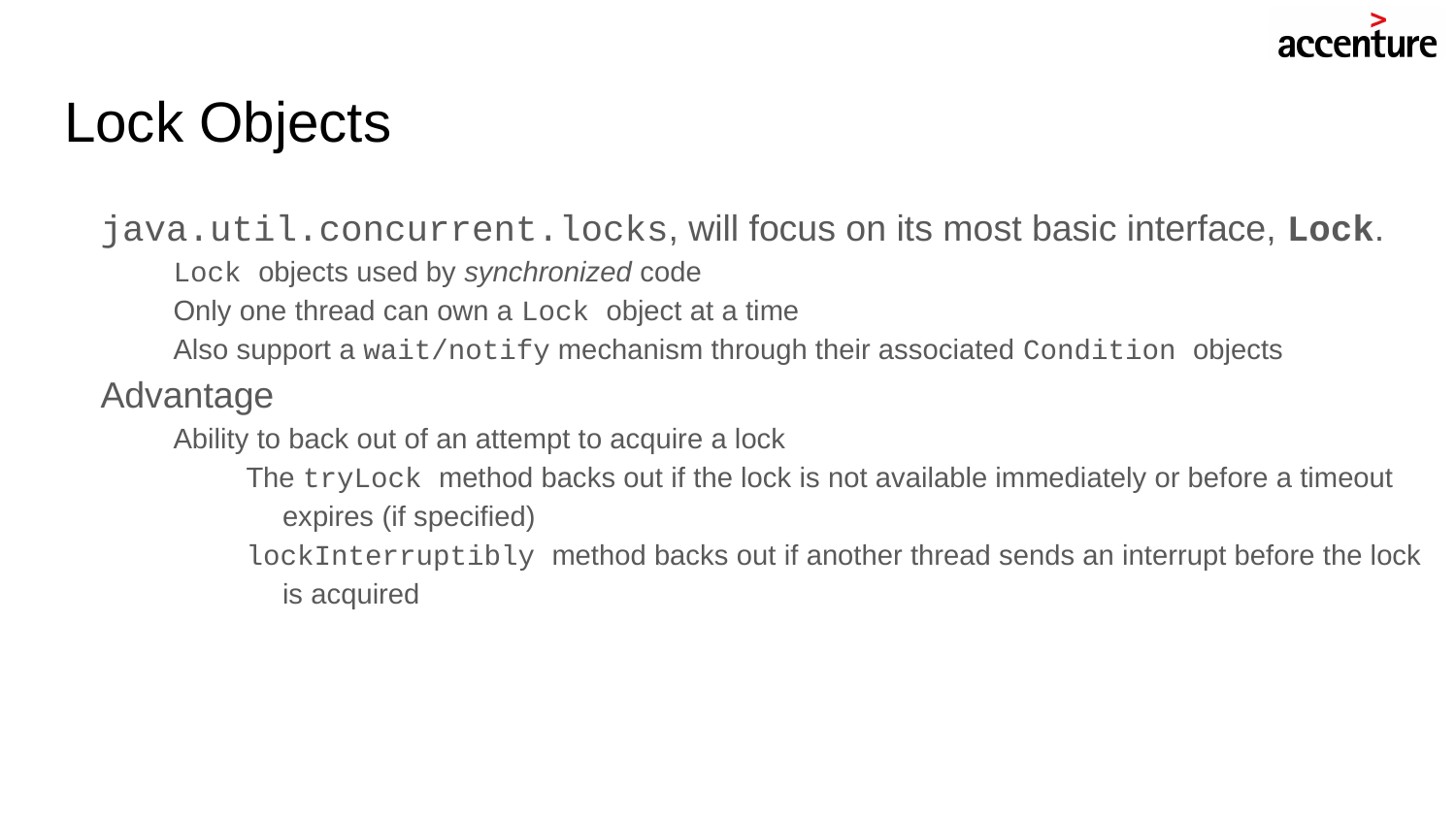

# Lock Objects
java.util.concurrent.locks, will focus on its most basic interface, Lock.
Lock objects used by synchronized code
Only one thread can own a Lock object at a time
Also support a wait/notify mechanism through their associated Condition objects
Advantage
Ability to back out of an attempt to acquire a lock
The tryLock method backs out if the lock is not available immediately or before a timeout expires (if specified)
lockInterruptibly method backs out if another thread sends an interrupt before the lock is acquired